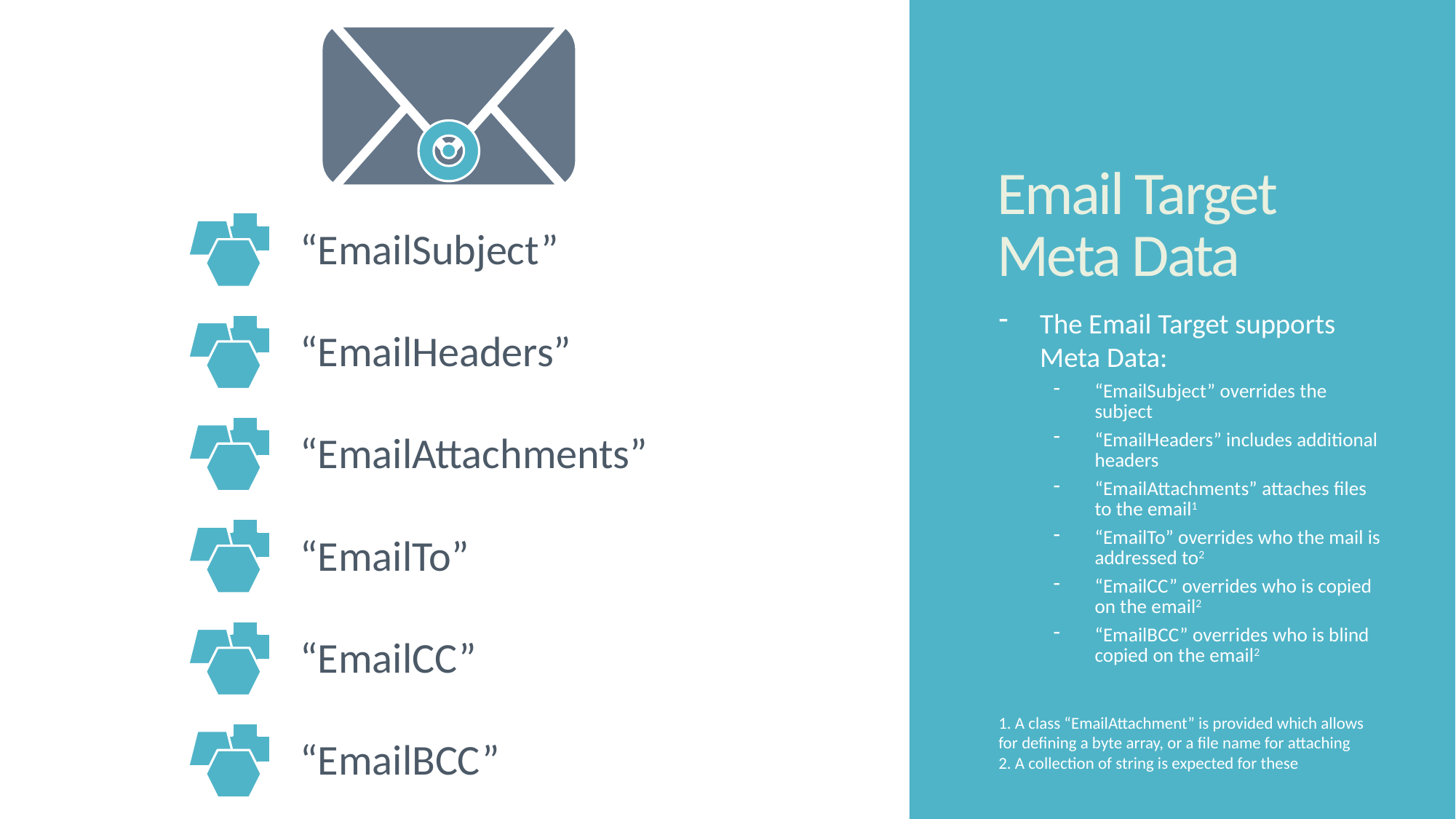

“EmailSubject”

“EmailHeaders”

“EmailAttachments”

“EmailTo”

“EmailCC”

“EmailBCC”
# Email Target Meta Data
The Email Target supports Meta Data:
“EmailSubject” overrides the subject
“EmailHeaders” includes additional headers
“EmailAttachments” attaches files to the email1
“EmailTo” overrides who the mail is addressed to2
“EmailCC” overrides who is copied on the email2
“EmailBCC” overrides who is blind copied on the email2

1. A class “EmailAttachment” is provided which allows for defining a byte array, or a file name for attaching
2. A collection of string is expected for these